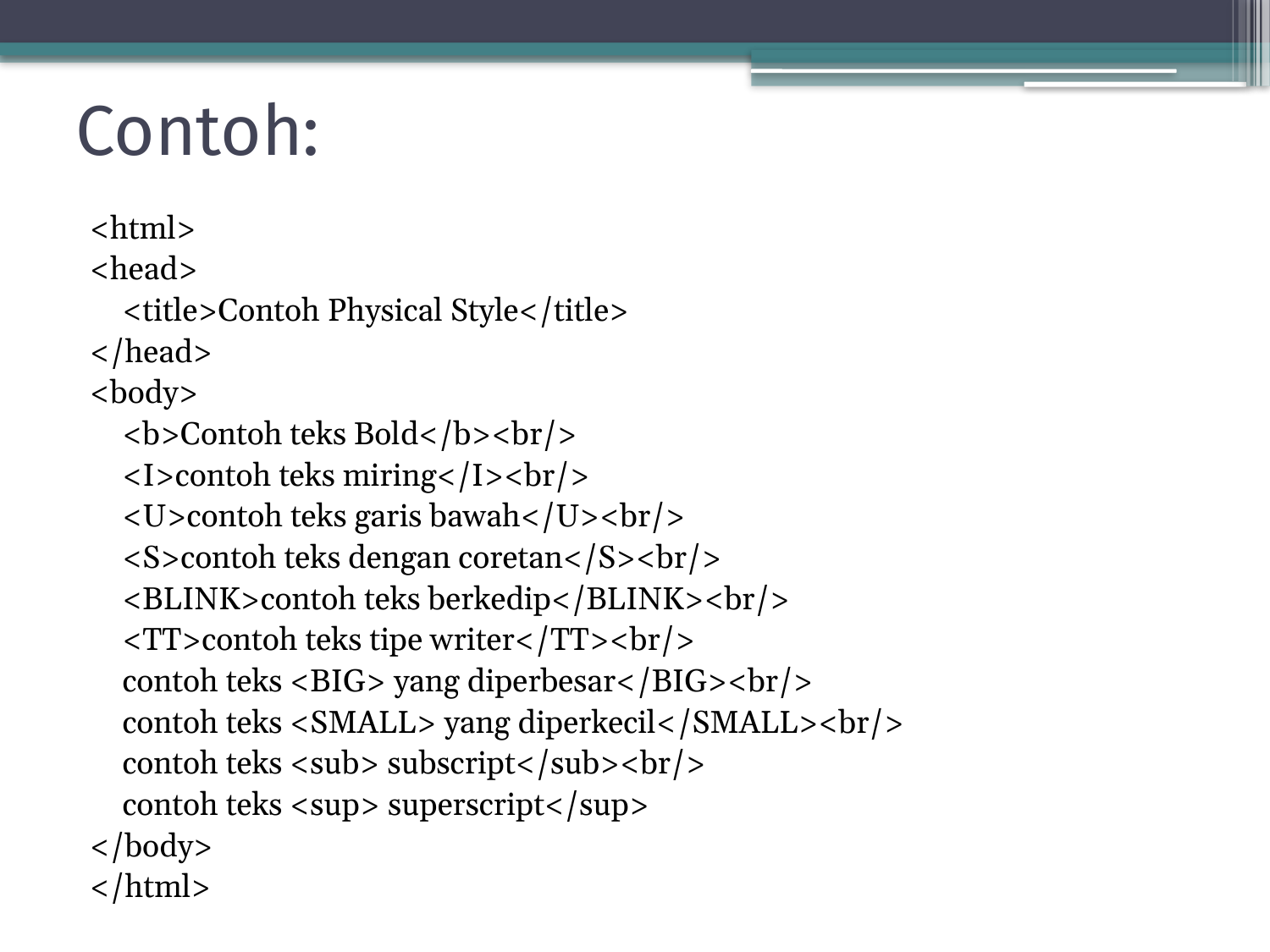

# Contoh:
<html>
<head>
		<title>Contoh Physical Style</title>
</head>
<body>
		<b>Contoh teks Bold</b><br/>
		<I>contoh teks miring</I><br/>
		<U>contoh teks garis bawah</U><br/>
		<S>contoh teks dengan coretan</S><br/>
		<BLINK>contoh teks berkedip</BLINK><br/>
		<TT>contoh teks tipe writer</TT><br/>
		contoh teks <BIG> yang diperbesar</BIG><br/>
		contoh teks <SMALL> yang diperkecil</SMALL><br/>
		contoh teks <sub> subscript</sub><br/>
		contoh teks <sup> superscript</sup>
</body>
</html>